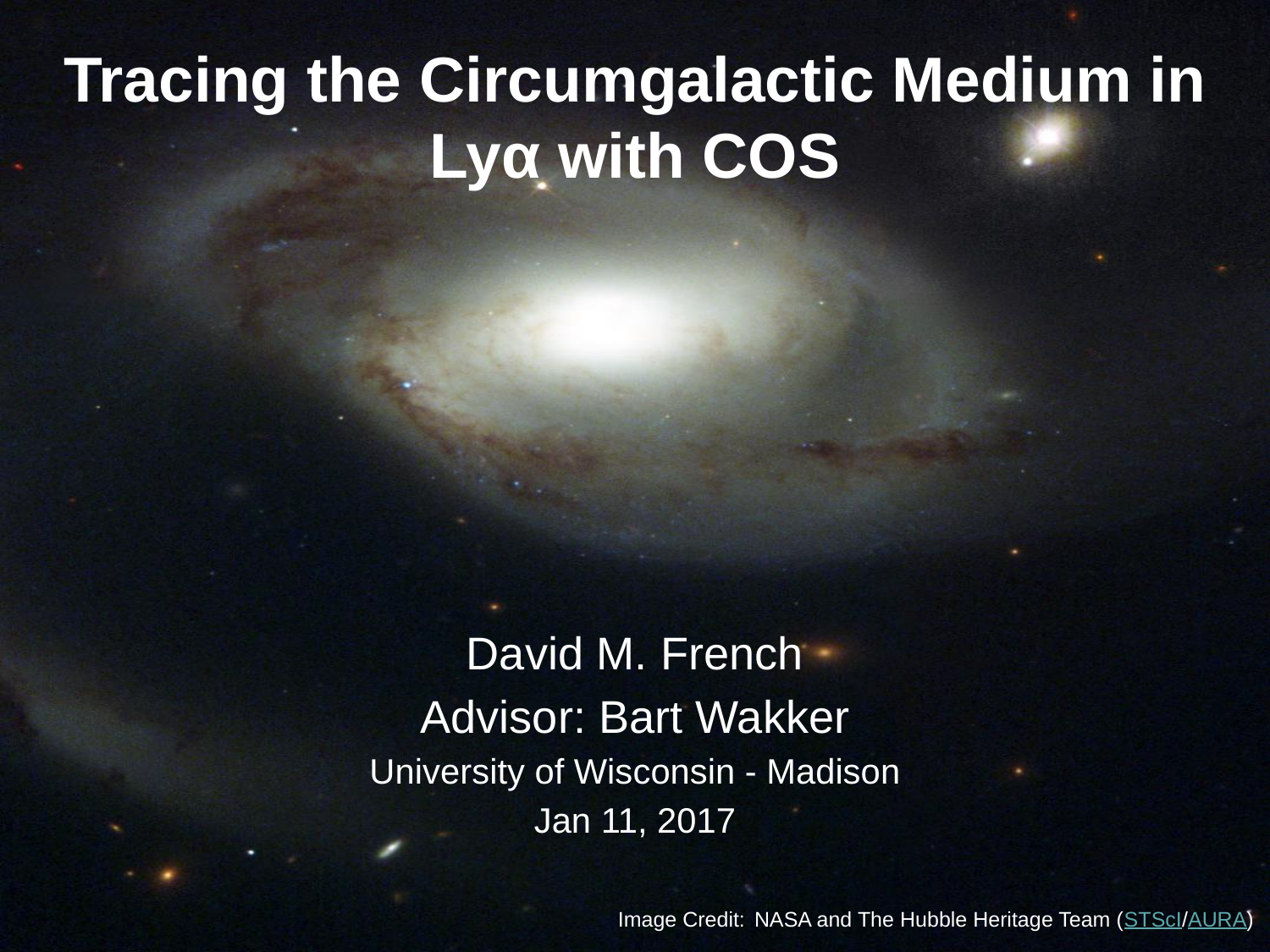

# Tracing the Circumgalactic Medium in Lyα with COS
David M. French
Advisor: Bart Wakker
University of Wisconsin - Madison
Jan 11, 2017

Image Credit: NASA and The Hubble Heritage Team (STScI/AURA)